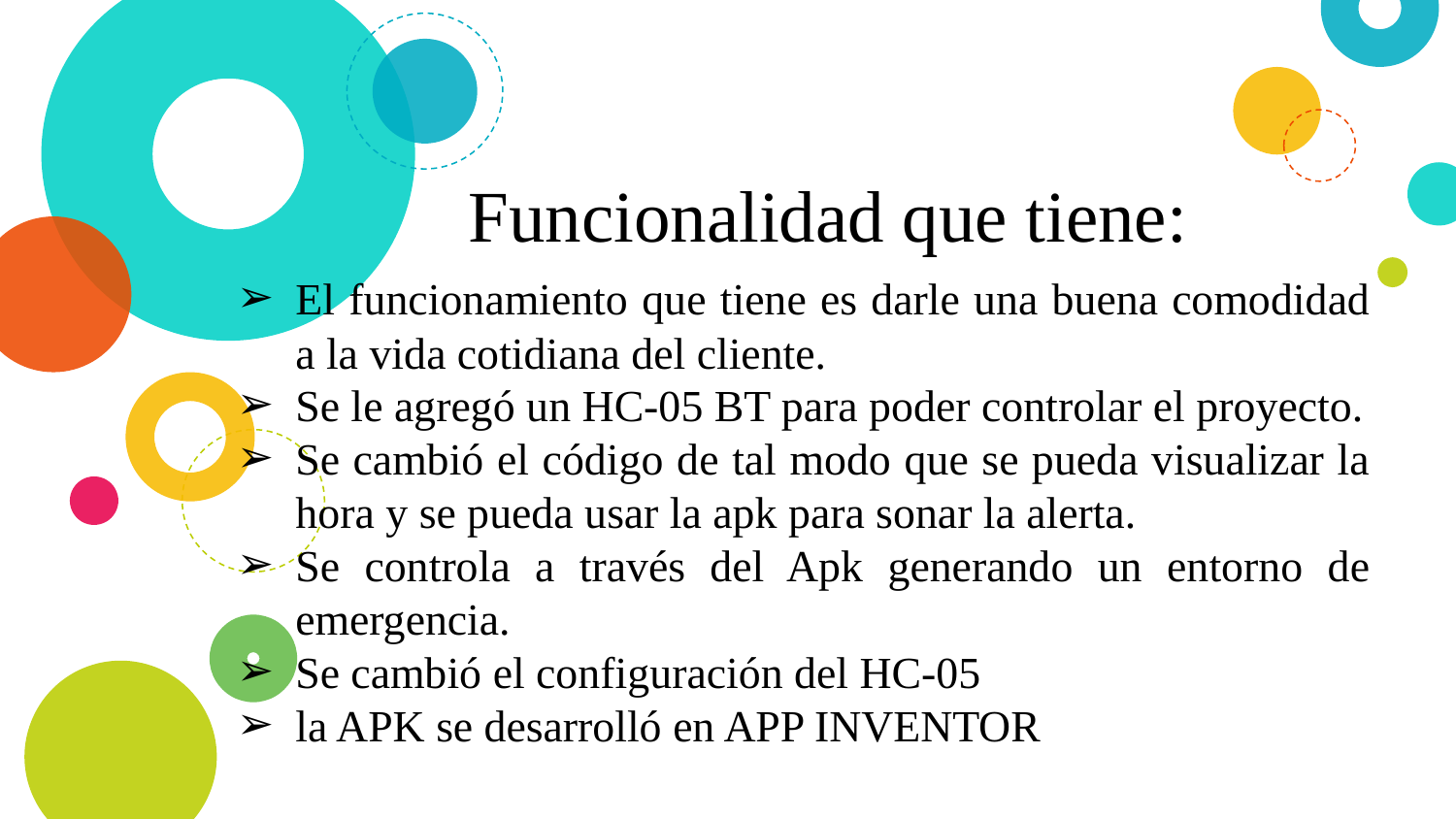

# Funcionalidad que tiene:
El funcionamiento que tiene es darle una buena comodidad a la vida cotidiana del cliente.
Se le agregó un HC-05 BT para poder controlar el proyecto.
Se cambió el código de tal modo que se pueda visualizar la hora y se pueda usar la apk para sonar la alerta.
Se controla a través del Apk generando un entorno de emergencia.
Se cambió el configuración del HC-05
la APK se desarrolló en APP INVENTOR